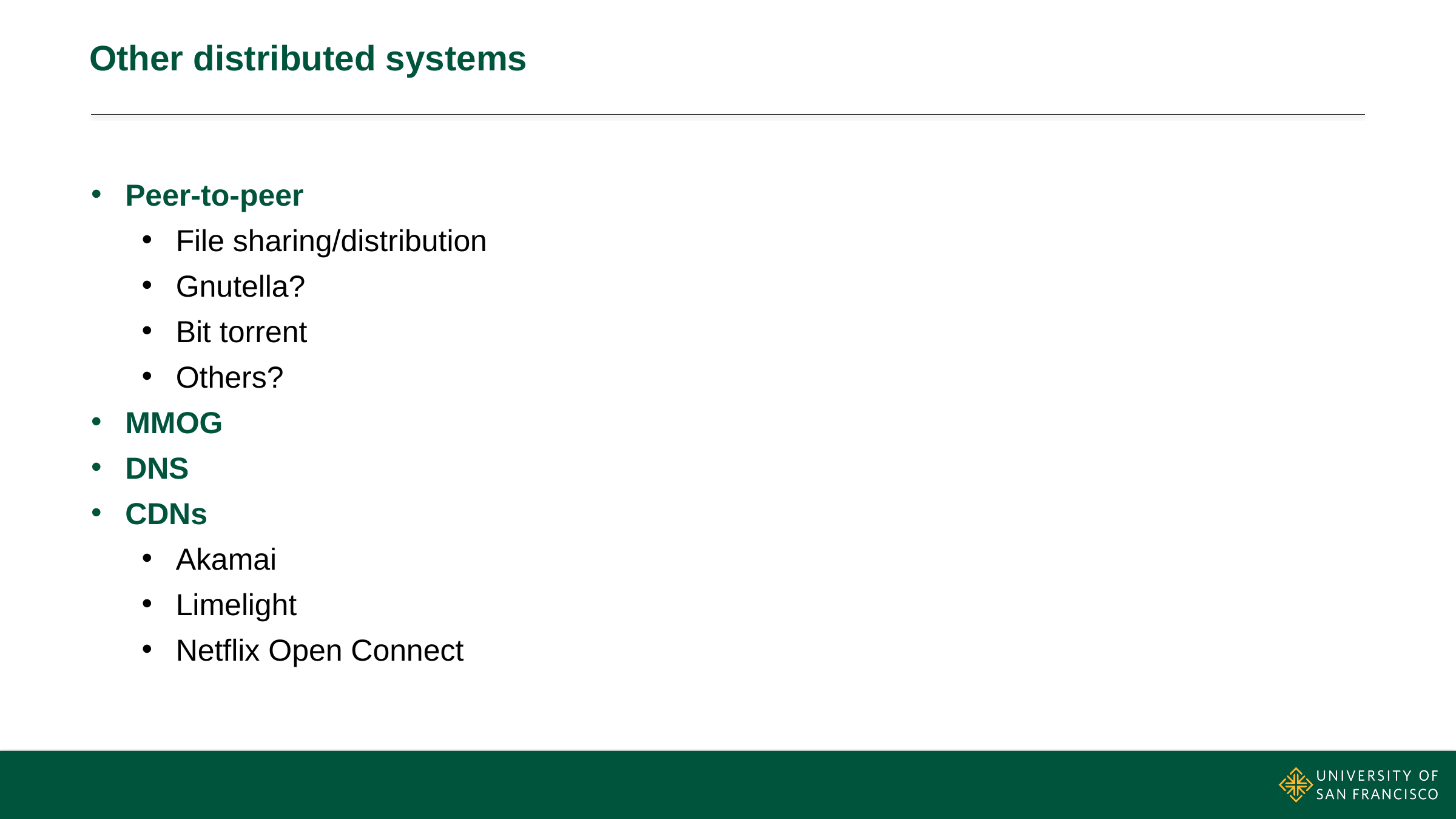

# Other distributed systems
Peer-to-peer
File sharing/distribution
Gnutella?
Bit torrent
Others?
MMOG
DNS
CDNs
Akamai
Limelight
Netflix Open Connect